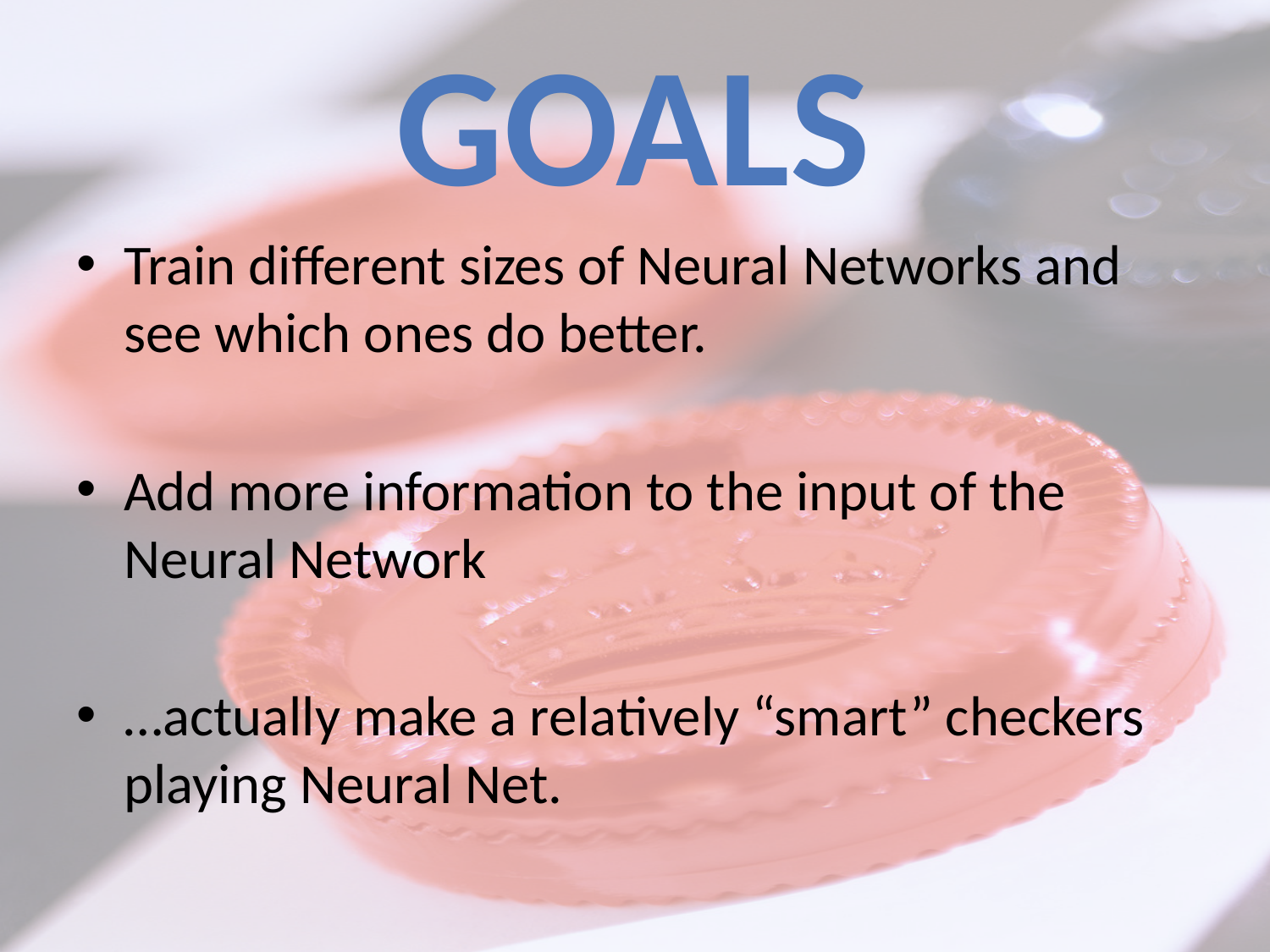

Goals
Train different sizes of Neural Networks and see which ones do better.

Add more information to the input of the Neural Network

…actually make a relatively “smart” checkers playing Neural Net.